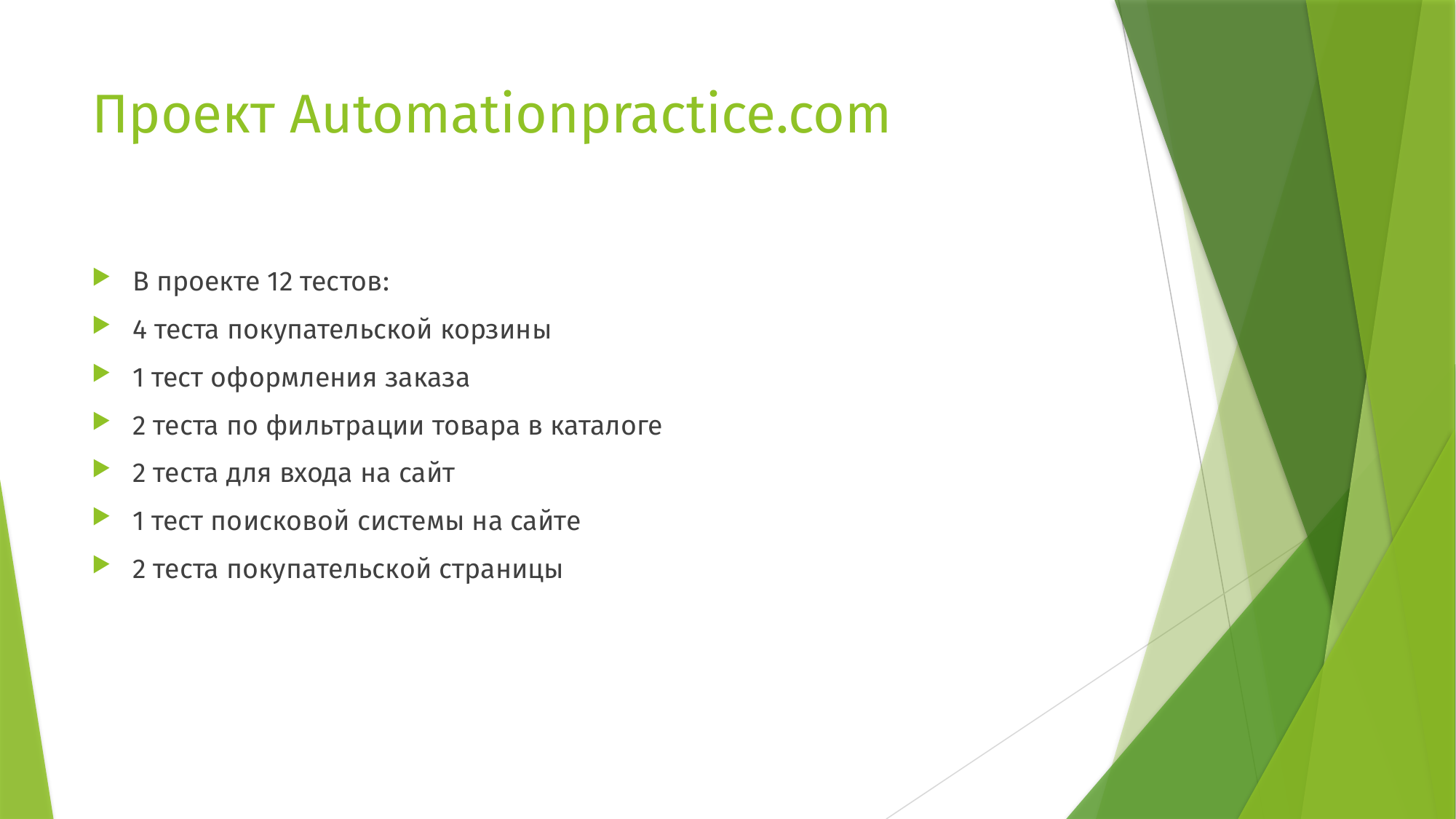

# Проект Automationpractice.com
В проекте 12 тестов:
4 теста покупательской корзины
1 тест оформления заказа
2 теста по фильтрации товара в каталоге
2 теста для входа на сайт
1 тест поисковой системы на сайте
2 теста покупательской страницы